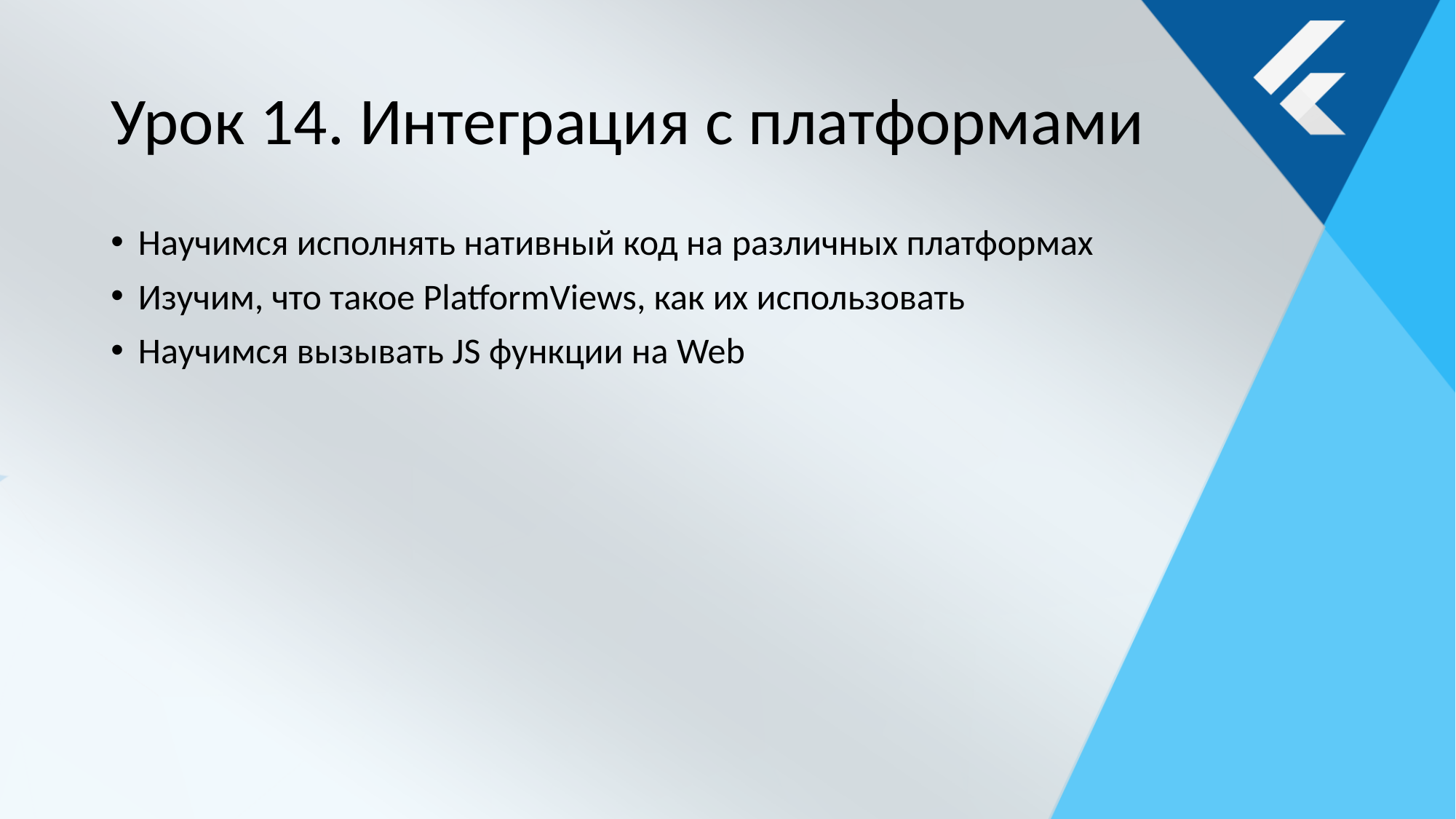

# Урок 14. Интеграция с платформами
Научимся исполнять нативный код на различных платформах
Изучим, что такое PlatformViews, как их использовать
Научимся вызывать JS функции на Web